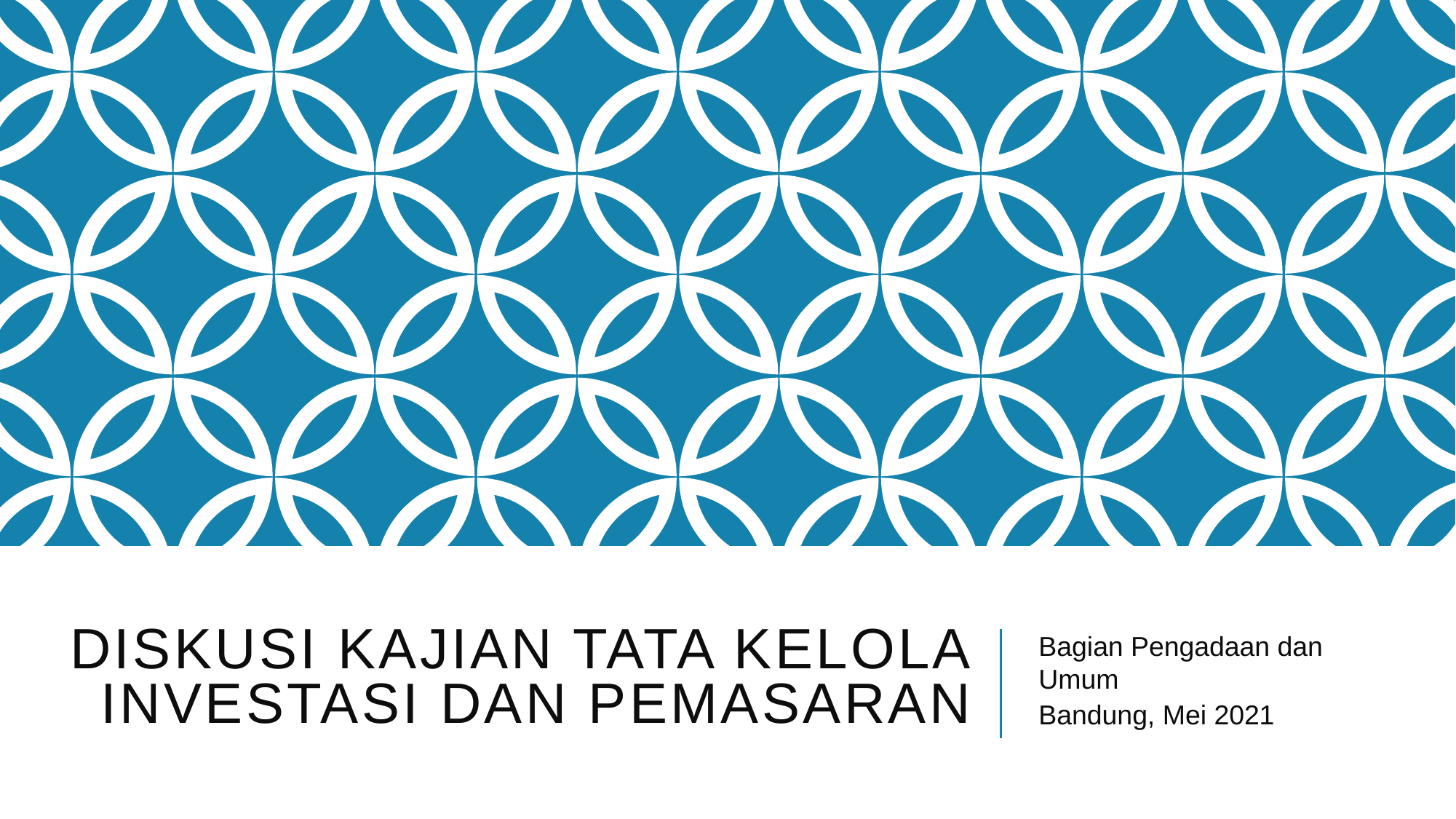

# Diskusi Kajian Tata Kelola Investasi dan Pemasaran
Bagian Pengadaan dan Umum
Bandung, Mei 2021